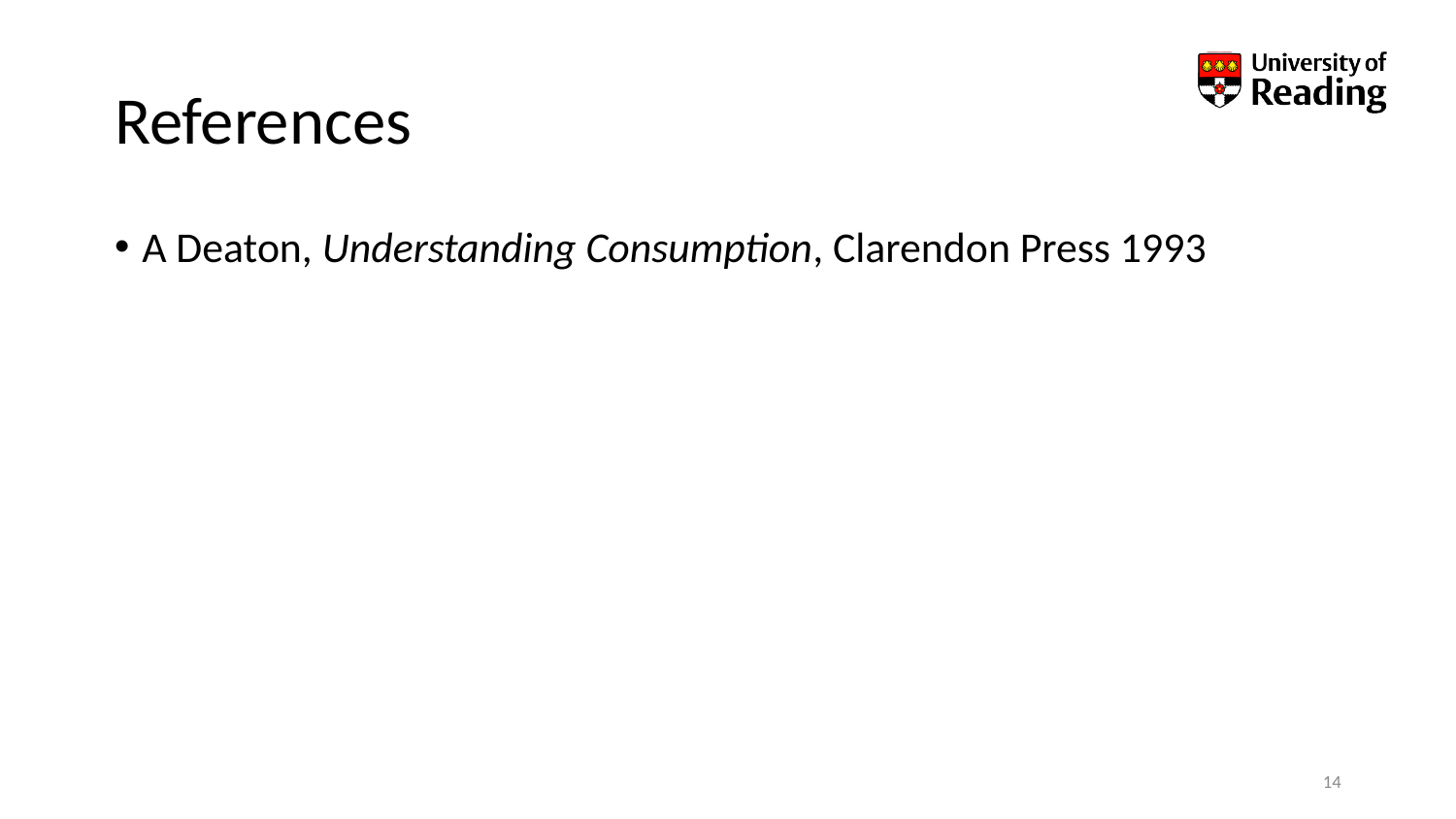

# References
A Deaton, Understanding Consumption, Clarendon Press 1993
14